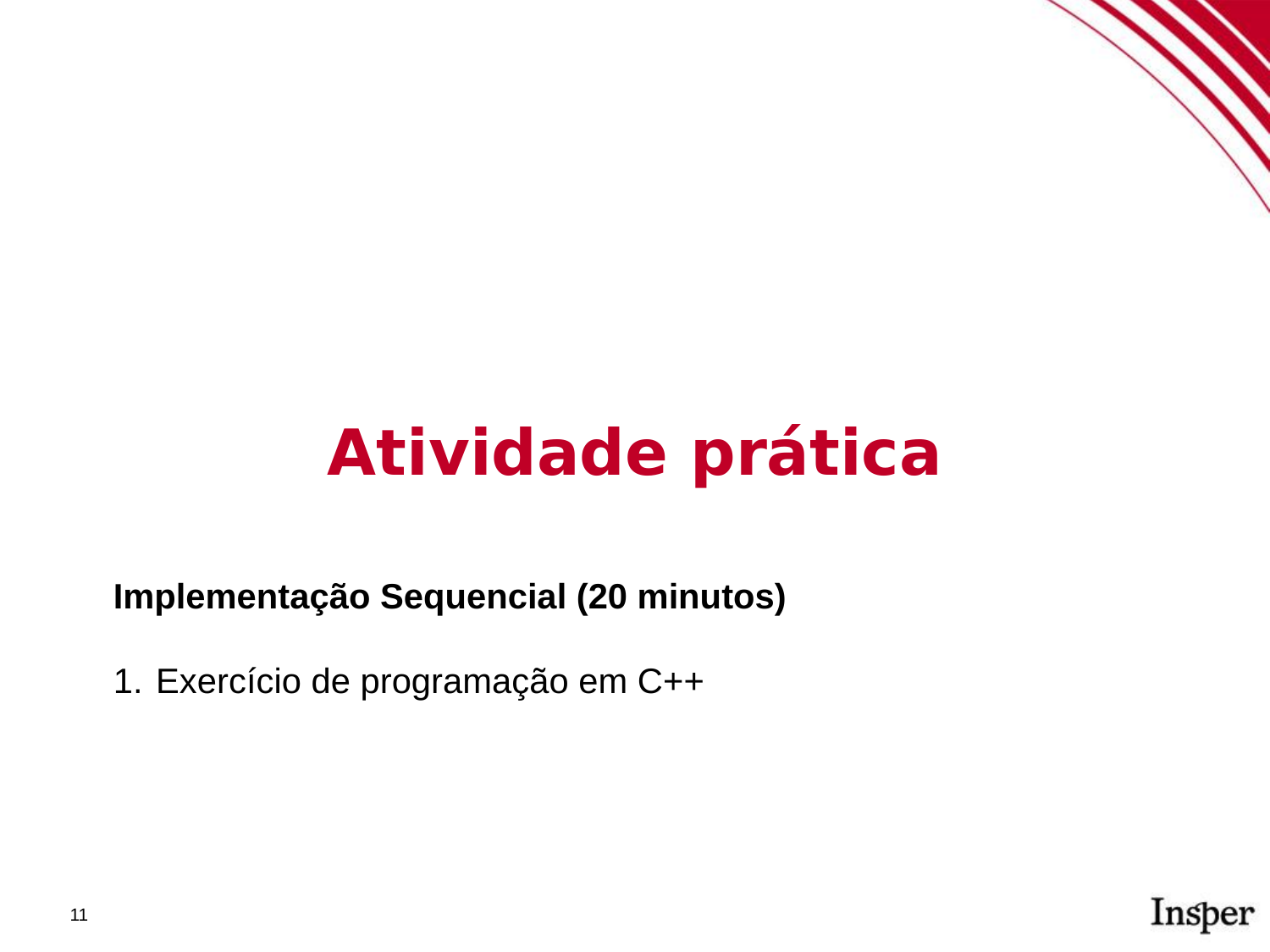

Atividade prática
Implementação Sequencial (20 minutos)

Exercício de programação em C++
11